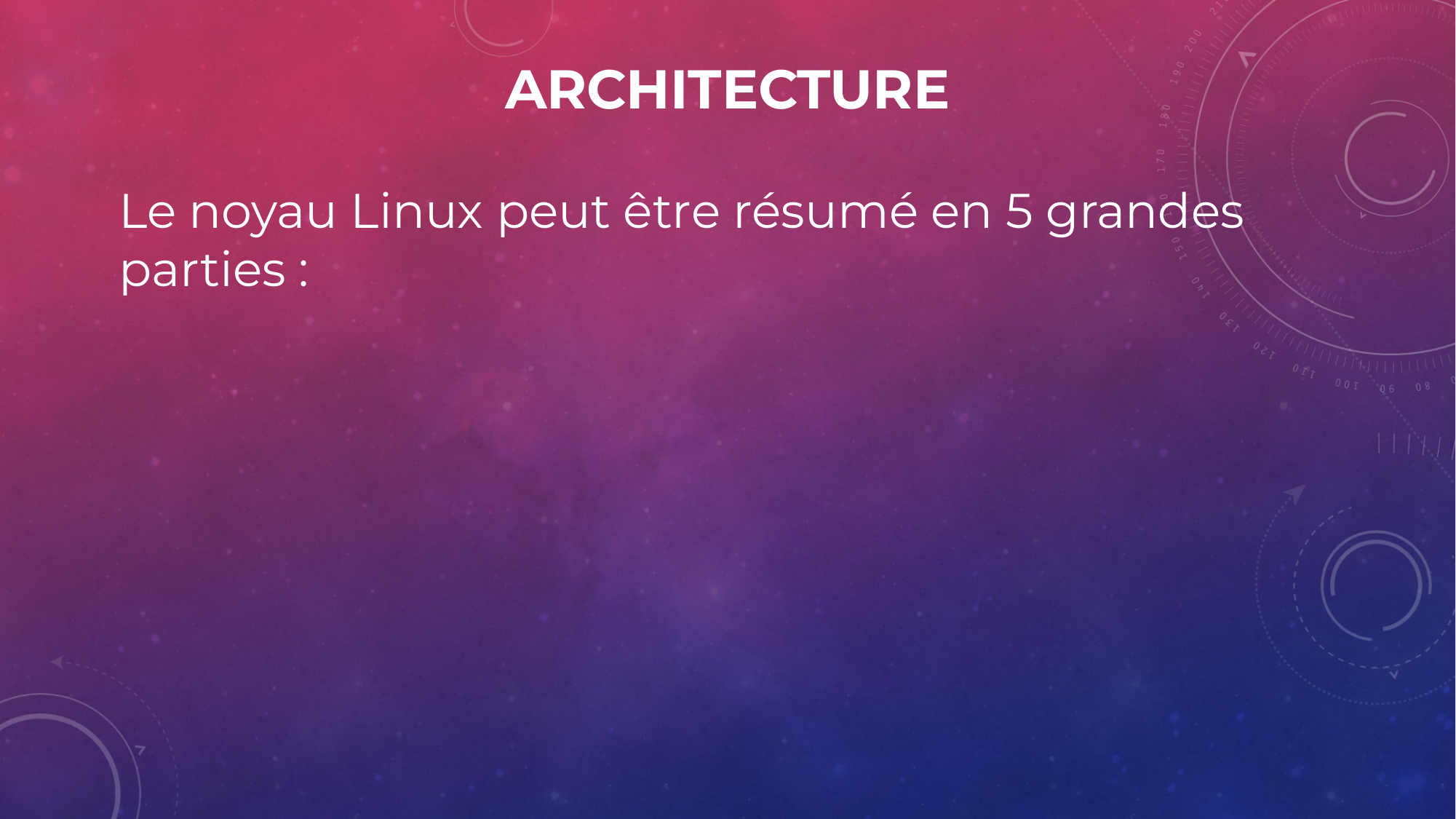

ARCHitecture
Le noyau Linux peut être résumé en 5 grandes parties :